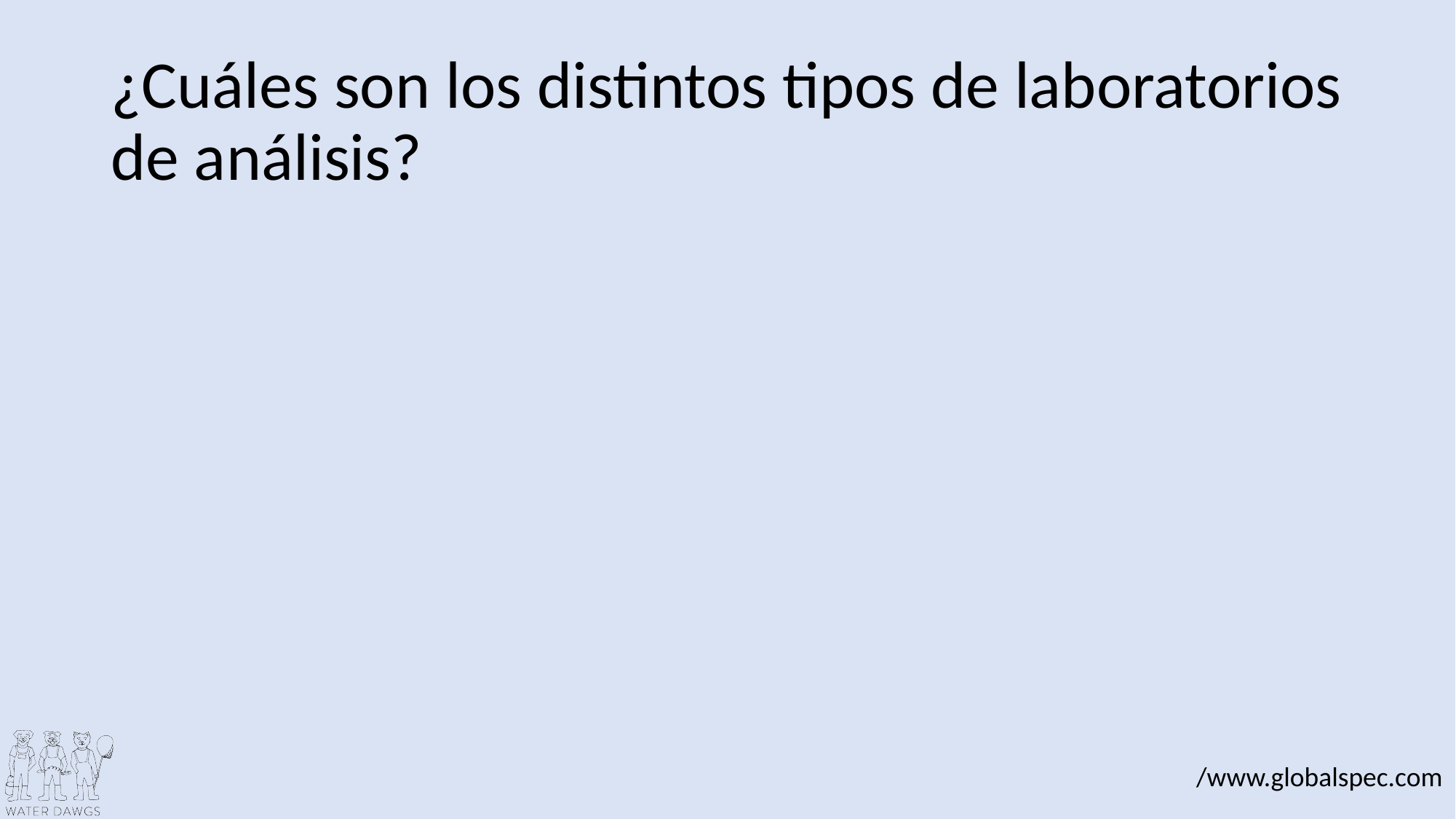

# ¿Cuáles son los distintos tipos de laboratorios de análisis?

/www.globalspec.com